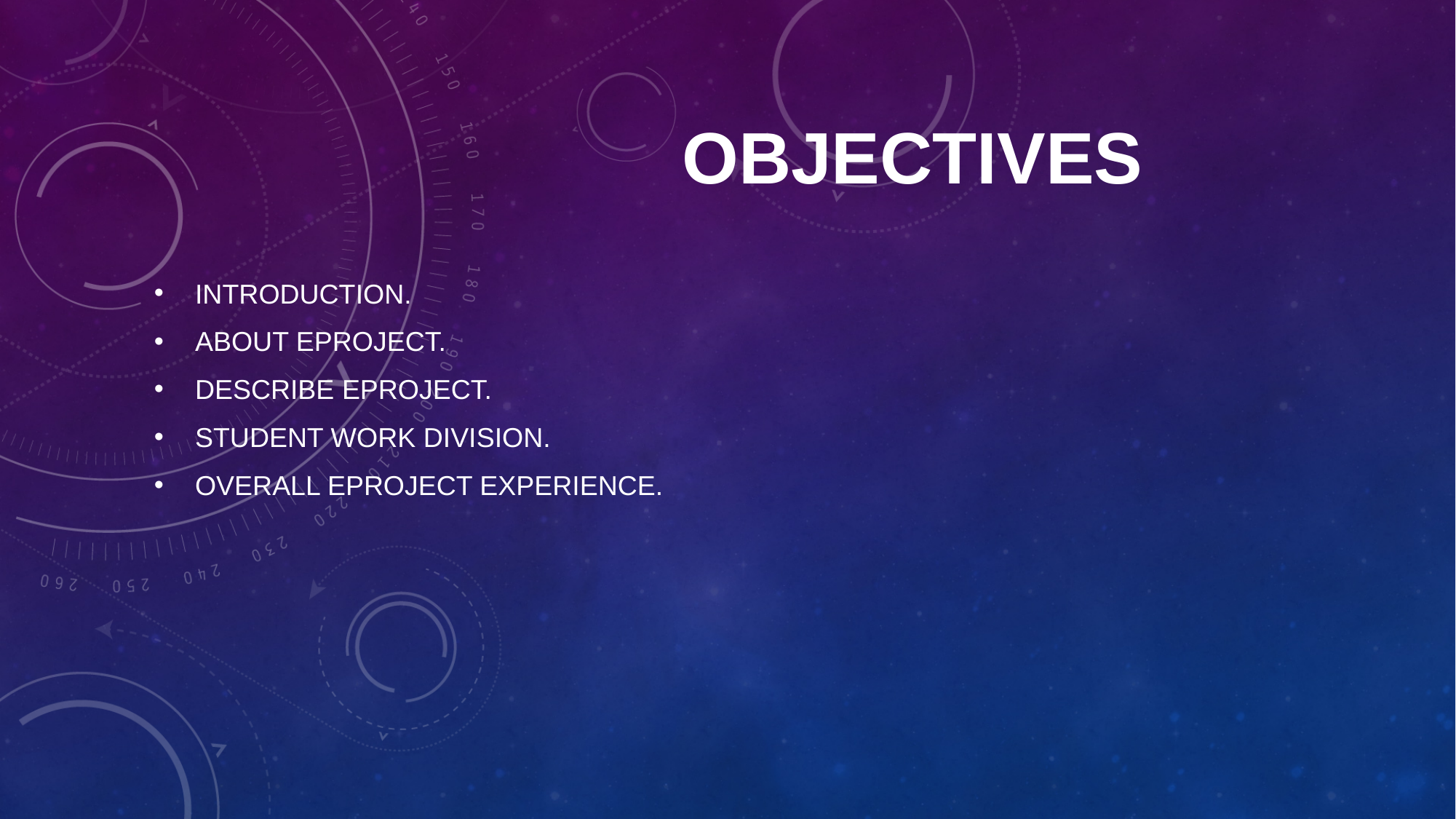

# OBJECTIVES

Introduction.
About eProject.
Describe eProject.
Student work division.
Overall eProject Experience.